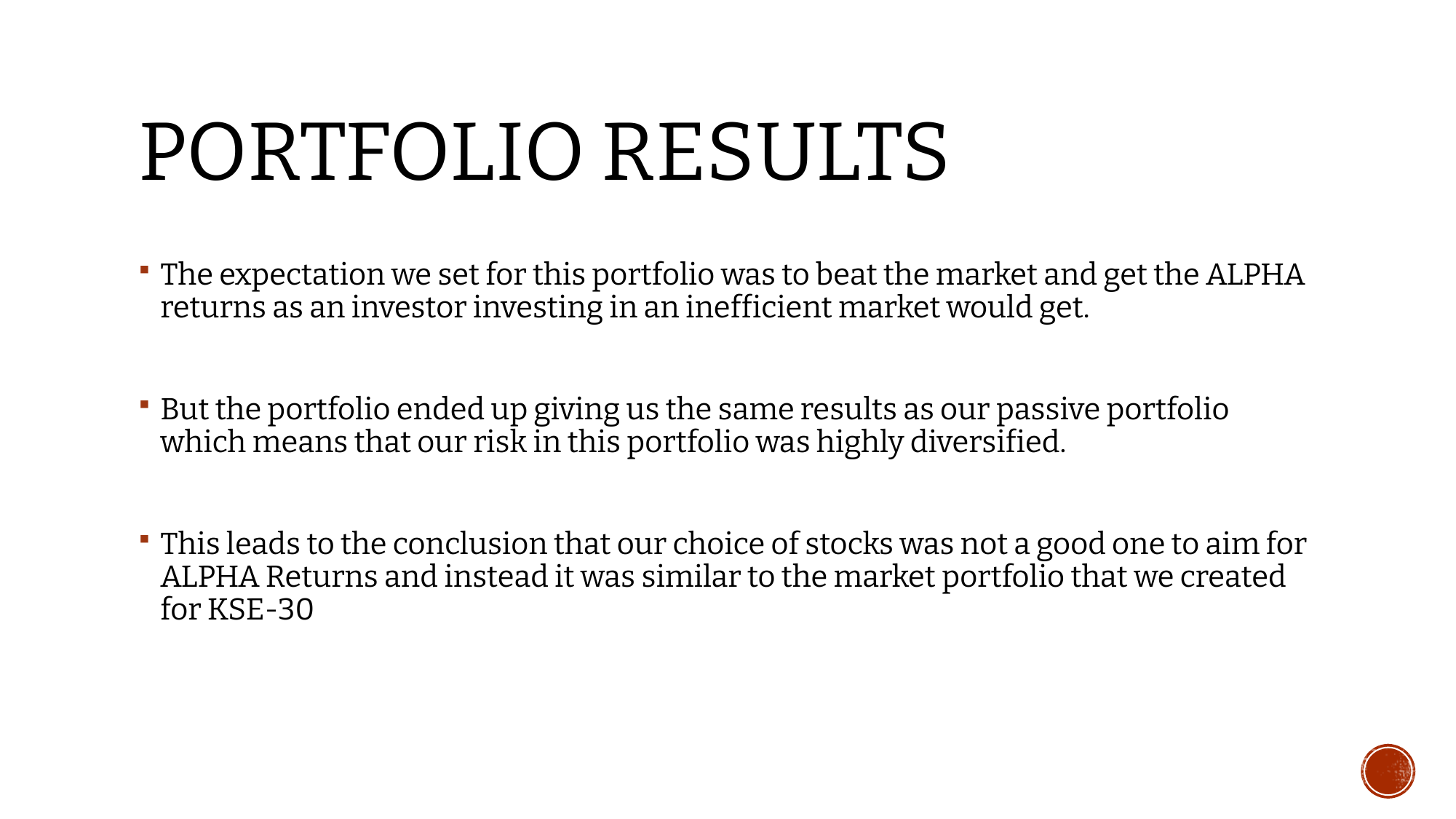

# PORTFOLIO Results
The expectation we set for this portfolio was to beat the market and get the ALPHA returns as an investor investing in an inefficient market would get.

But the portfolio ended up giving us the same results as our passive portfolio which means that our risk in this portfolio was highly diversified.

This leads to the conclusion that our choice of stocks was not a good one to aim for ALPHA Returns and instead it was similar to the market portfolio that we created for KSE-30